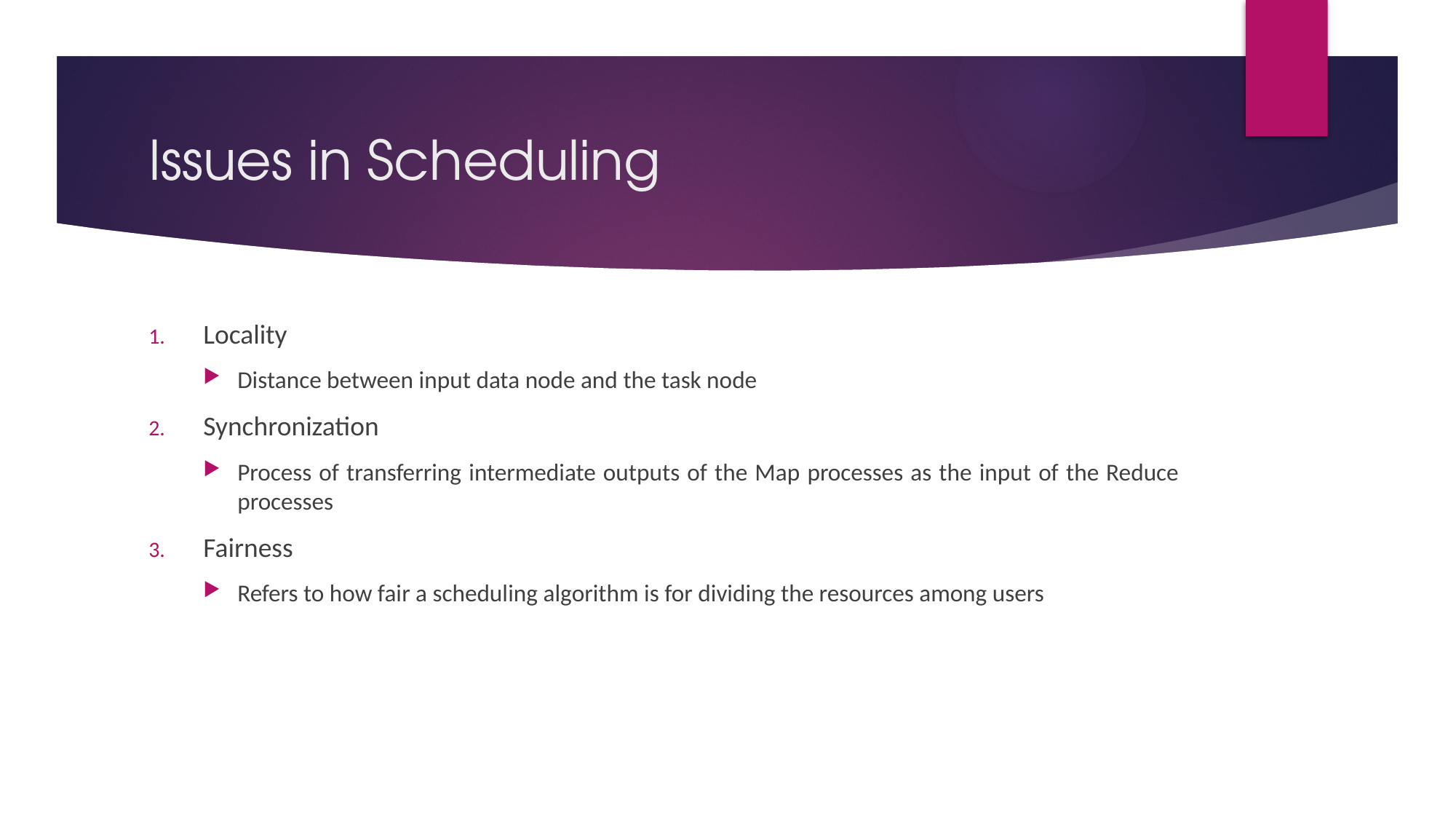

# Issues in Scheduling
Locality
Distance between input data node and the task node
Synchronization
Process of transferring intermediate outputs of the Map processes as the input of the Reduce processes
Fairness
Refers to how fair a scheduling algorithm is for dividing the resources among users